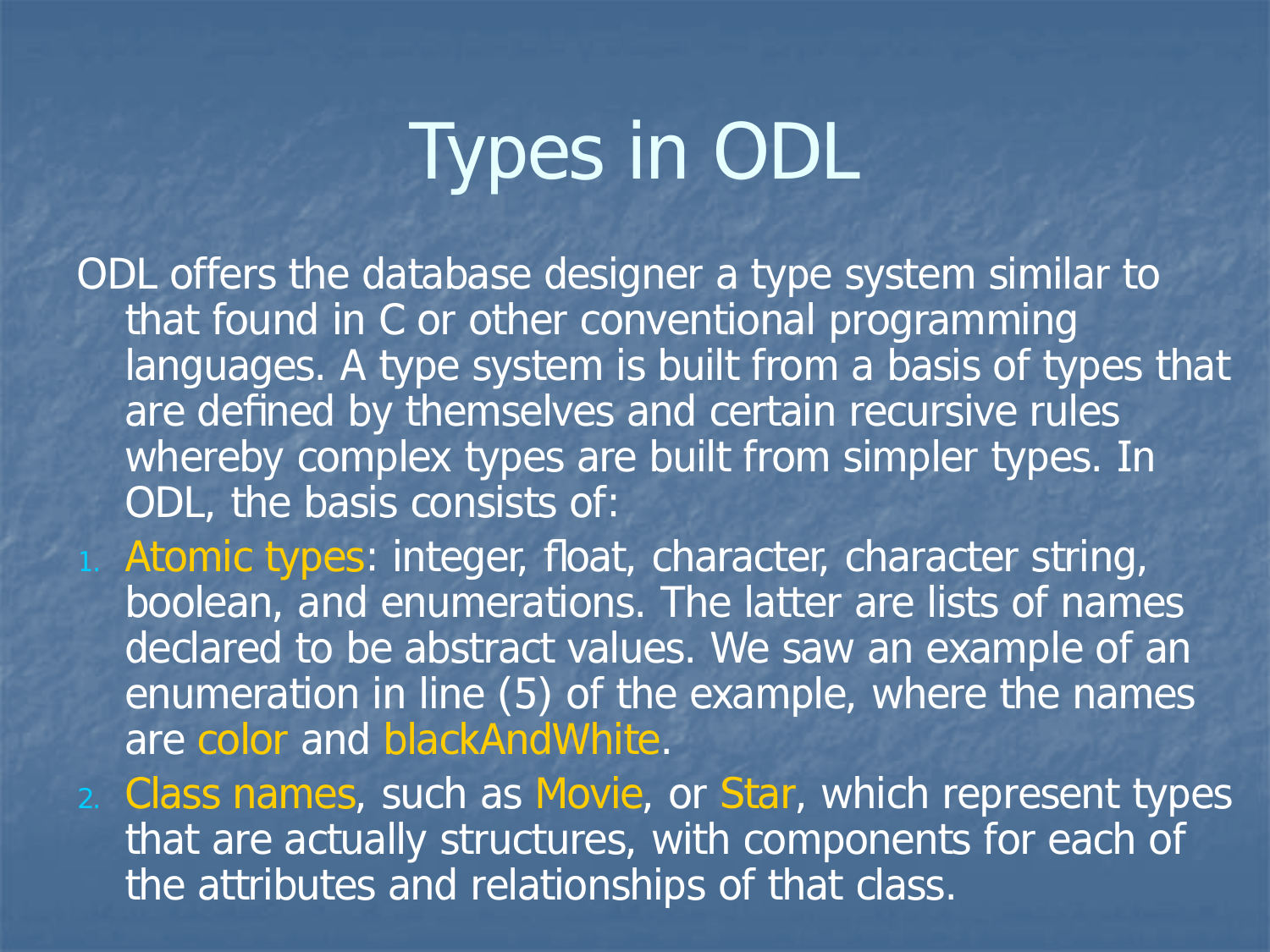

# Types in ODL
ODL offers the database designer a type system similar to that found in C or other conventional programming languages. A type system is built from a basis of types that are defined by themselves and certain recursive rules whereby complex types are built from simpler types. In ODL, the basis consists of:
Atomic types: integer, float, character, character string, boolean, and enumerations. The latter are lists of names declared to be abstract values. We saw an example of an enumeration in line (5) of the example, where the names are color and blackAndWhite.
Class names, such as Movie, or Star, which represent types that are actually structures, with components for each of the attributes and relationships of that class.